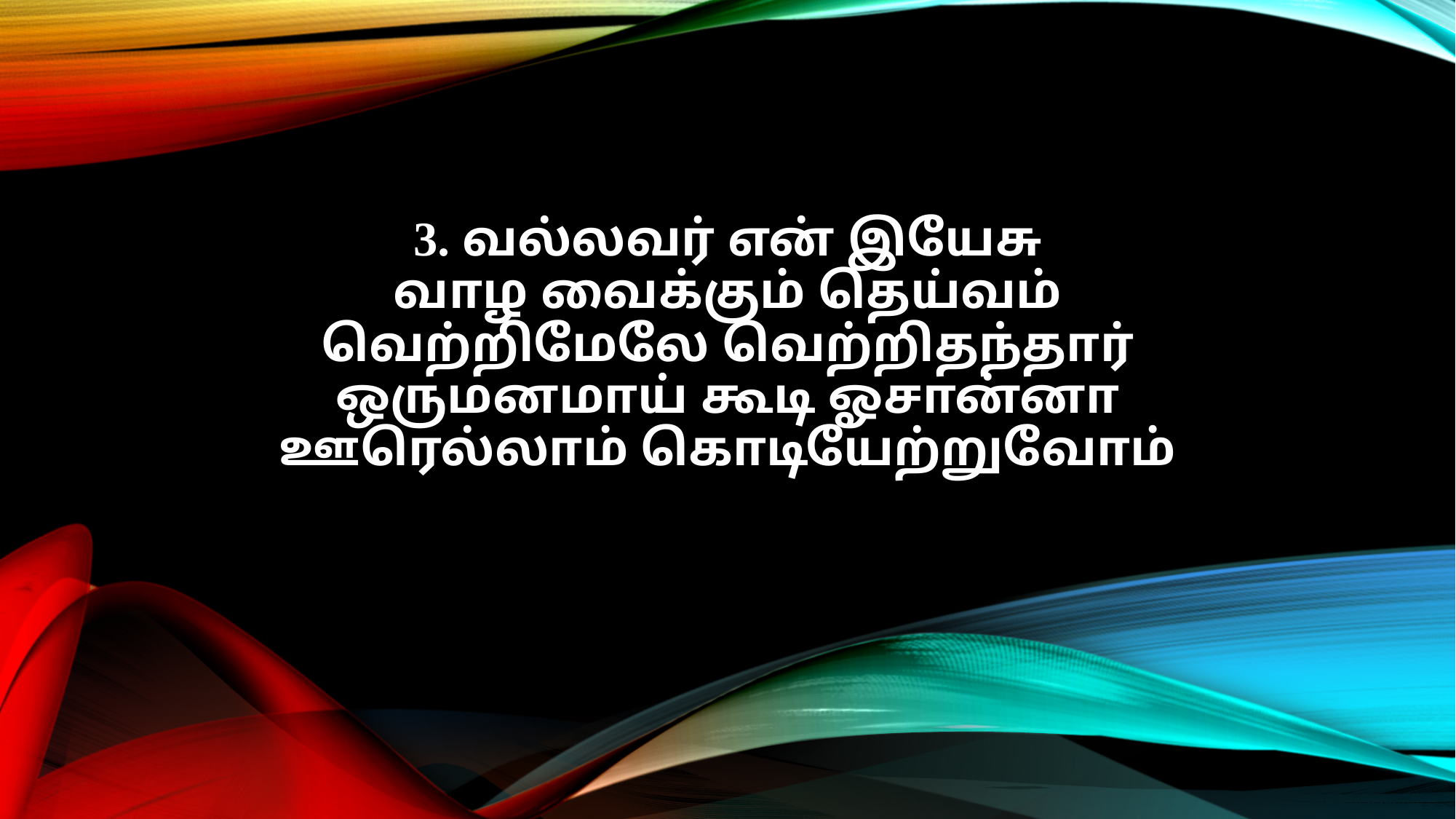

3. வல்லவர் என் இயேசு
வாழ வைக்கும் தெய்வம்
வெற்றிமேலே வெற்றிதந்தார்
ஒருமனமாய் கூடி ஓசான்னா
ஊரெல்லாம் கொடியேற்றுவோம்